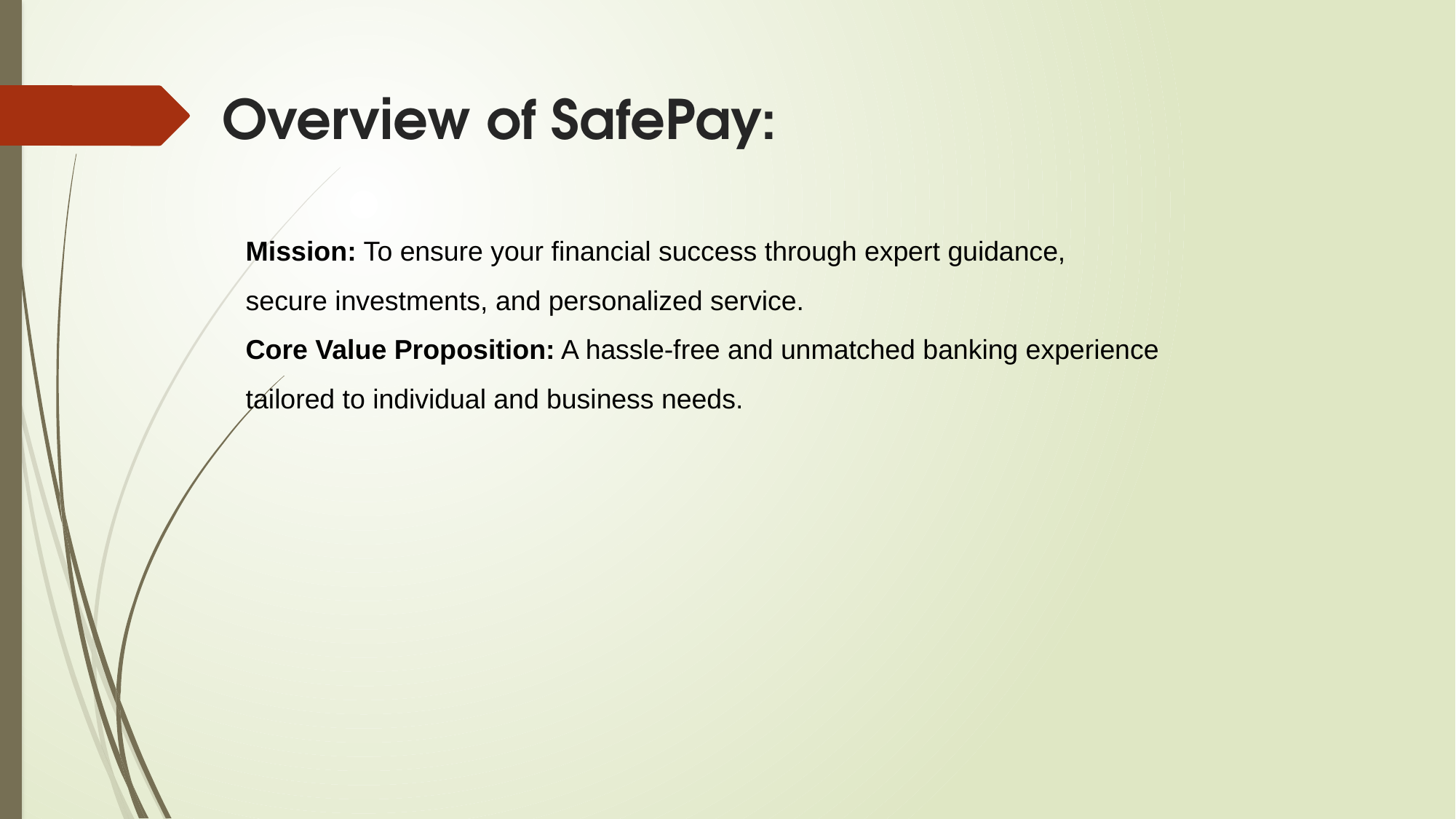

# Overview of SafePay:
Mission: To ensure your financial success through expert guidance,
secure investments, and personalized service.
Core Value Proposition: A hassle-free and unmatched banking experience
tailored to individual and business needs.